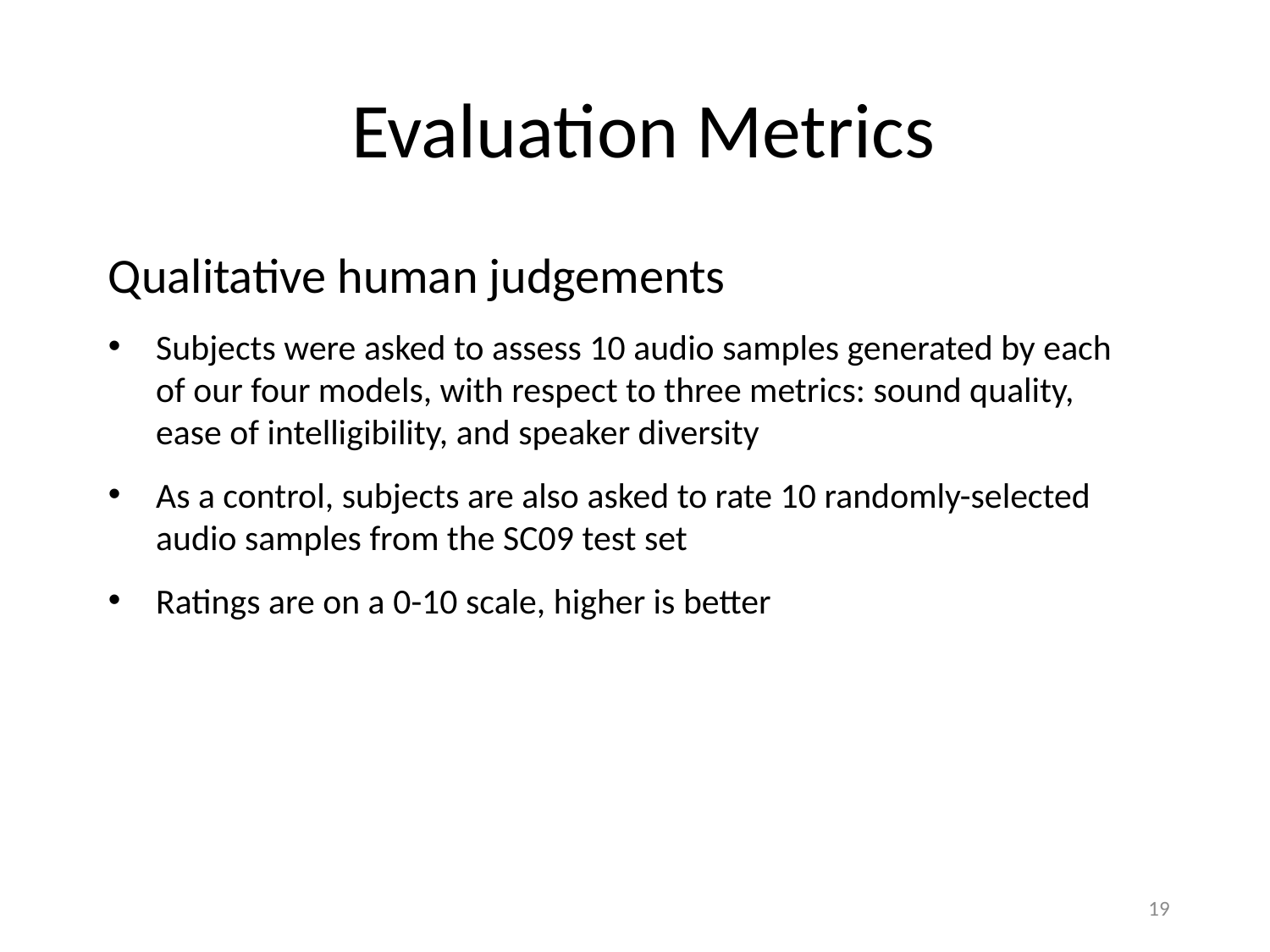

# Evaluation Metrics
Qualitative human judgements
Subjects were asked to assess 10 audio samples generated by each of our four models, with respect to three metrics: sound quality, ease of intelligibility, and speaker diversity
As a control, subjects are also asked to rate 10 randomly-selected audio samples from the SC09 test set
Ratings are on a 0-10 scale, higher is better

19